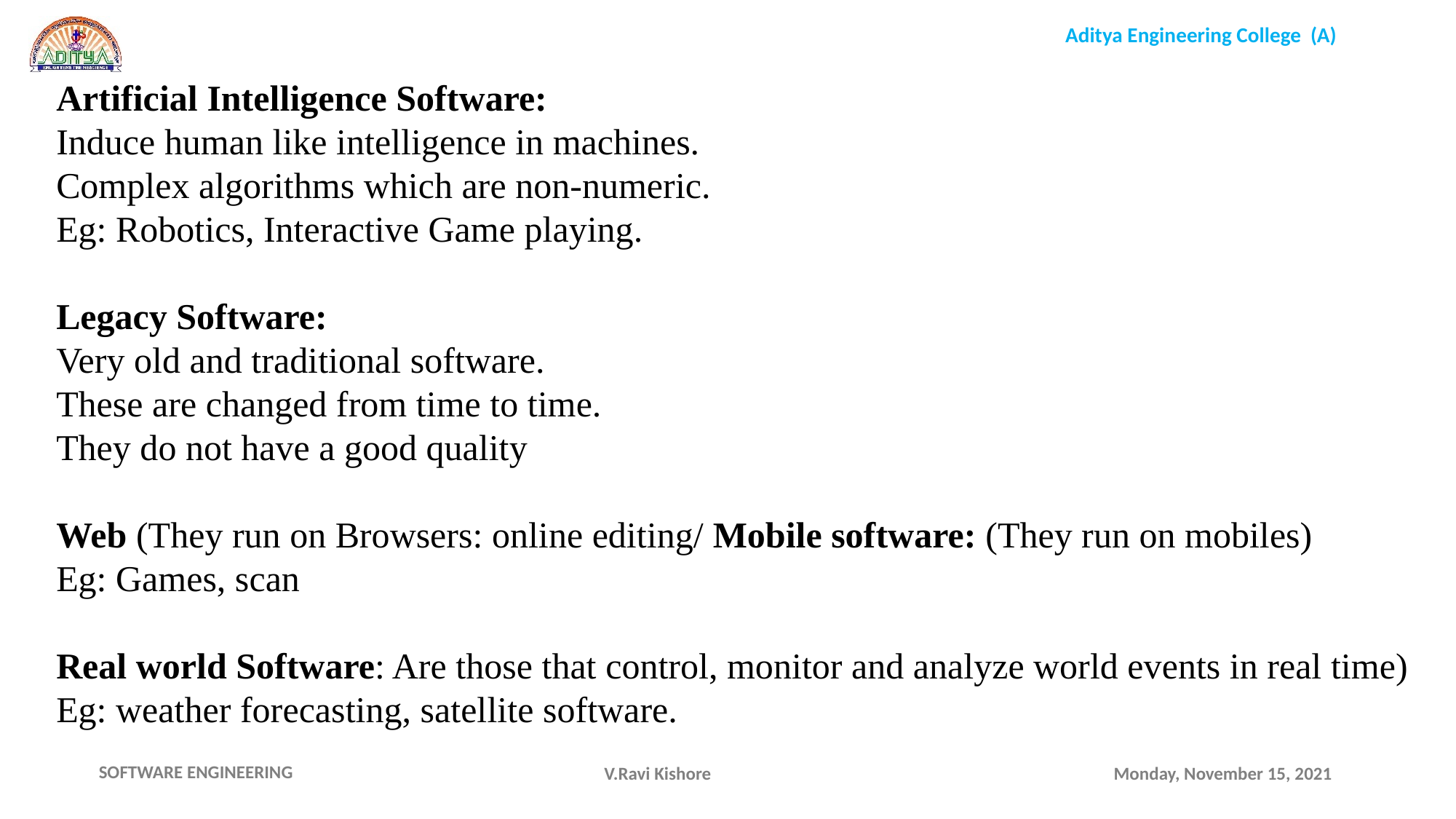

Artificial Intelligence Software:
Induce human like intelligence in machines.
Complex algorithms which are non-numeric.
Eg: Robotics, Interactive Game playing.

Legacy Software:
Very old and traditional software.
These are changed from time to time.
They do not have a good quality

Web (They run on Browsers: online editing/ Mobile software: (They run on mobiles)
Eg: Games, scan

Real world Software: Are those that control, monitor and analyze world events in real time)
Eg: weather forecasting, satellite software.
V.Ravi Kishore
Monday, November 15, 2021